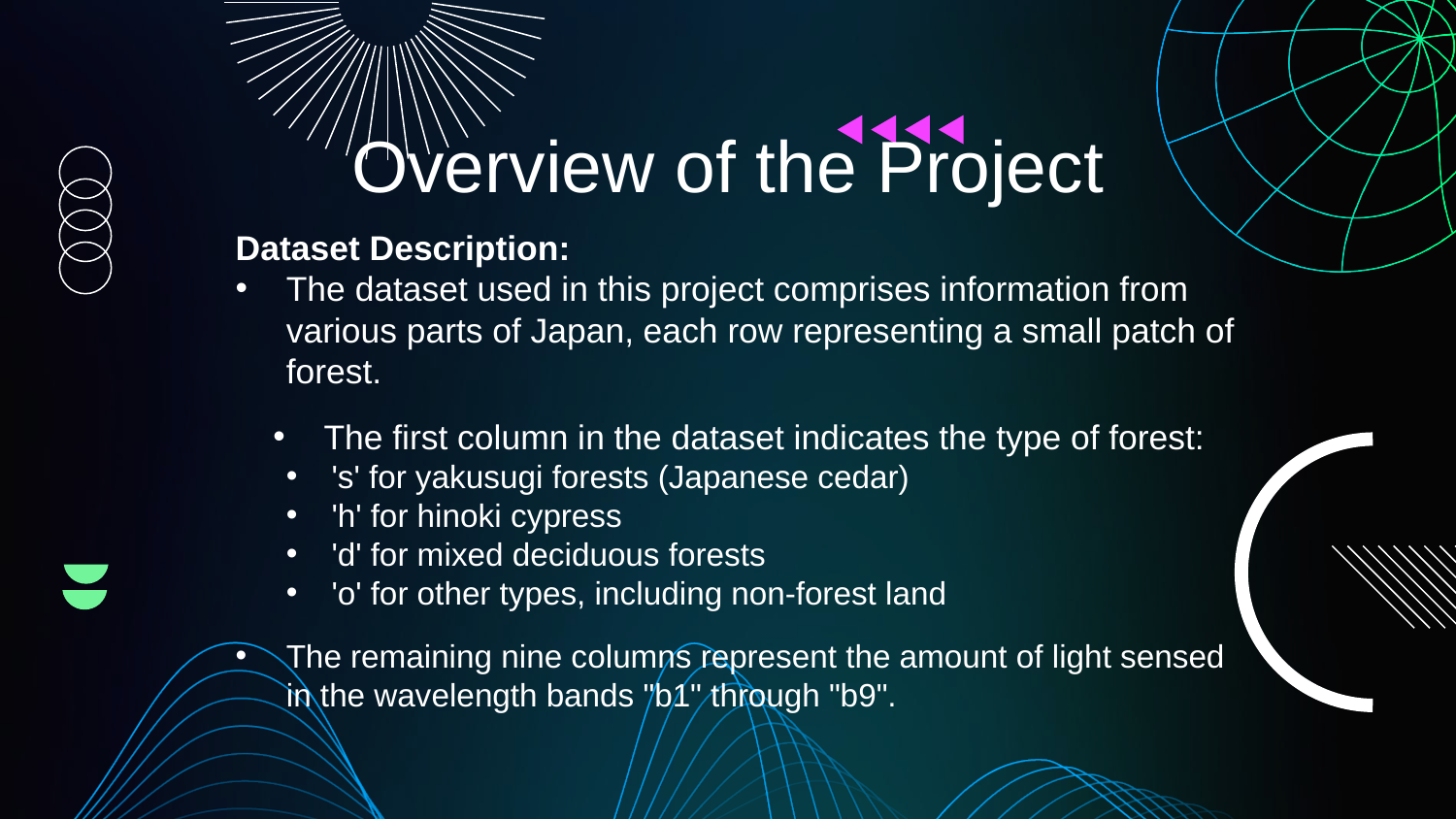

# Overview of the Project
Dataset Description:
The dataset used in this project comprises information from various parts of Japan, each row representing a small patch of forest.

The first column in the dataset indicates the type of forest:
's' for yakusugi forests (Japanese cedar)
'h' for hinoki cypress
'd' for mixed deciduous forests
'o' for other types, including non-forest land

The remaining nine columns represent the amount of light sensed in the wavelength bands "b1" through "b9".